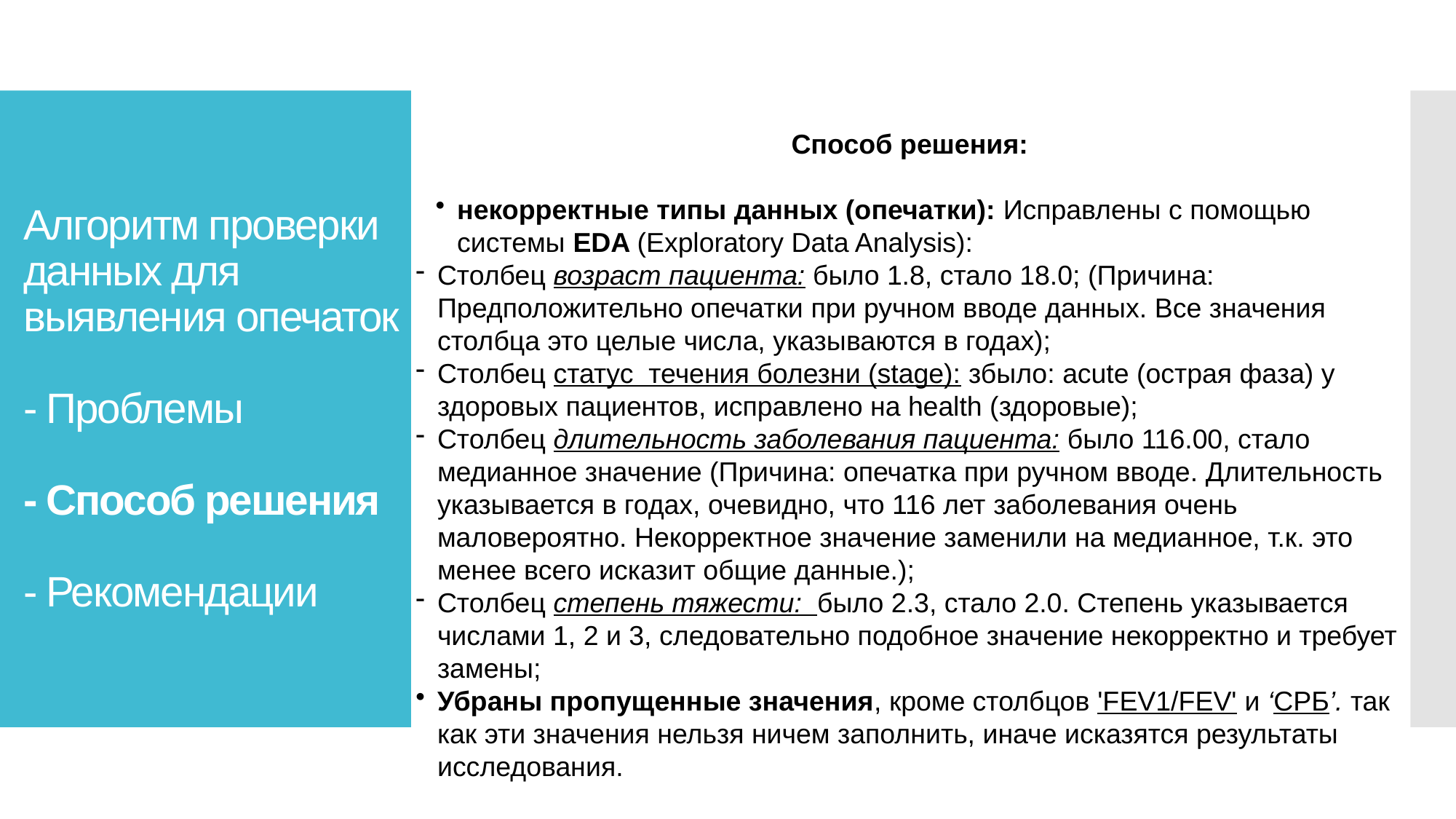

Способ решения:

некорректные типы данных (опечатки): Исправлены с помощью системы EDA (Exploratory Data Analysis):
Столбец возраст пациента: было 1.8, стало 18.0; (Причина: Предположительно опечатки при ручном вводе данных. Все значения столбца это целые числа, указываются в годах);
Столбец статус  течения болезни (stage): збыло: acute (острая фаза) у здоровых пациентов, исправлено на health (здоровые);
Столбец длительность заболевания пациента: было 116.00, стало медианное значение (Причина: опечатка при ручном вводе. Длительность указывается в годах, очевидно, что 116 лет заболевания очень маловероятно. Некорректное значение заменили на медианное, т.к. это менее всего исказит общие данные.);
Столбец степень тяжести:  было 2.3, стало 2.0. Степень указывается числами 1, 2 и 3, следовательно подобное значение некорректно и требует замены;
Убраны пропущенные значения, кроме столбцов 'FEV1/FEV' и ‘СРБ’. так как эти значения нельзя ничем заполнить, иначе исказятся результаты исследования.
# Алгоритм проверки данных для выявления опечаток

- Проблемы

- Способ решения

- Рекомендации